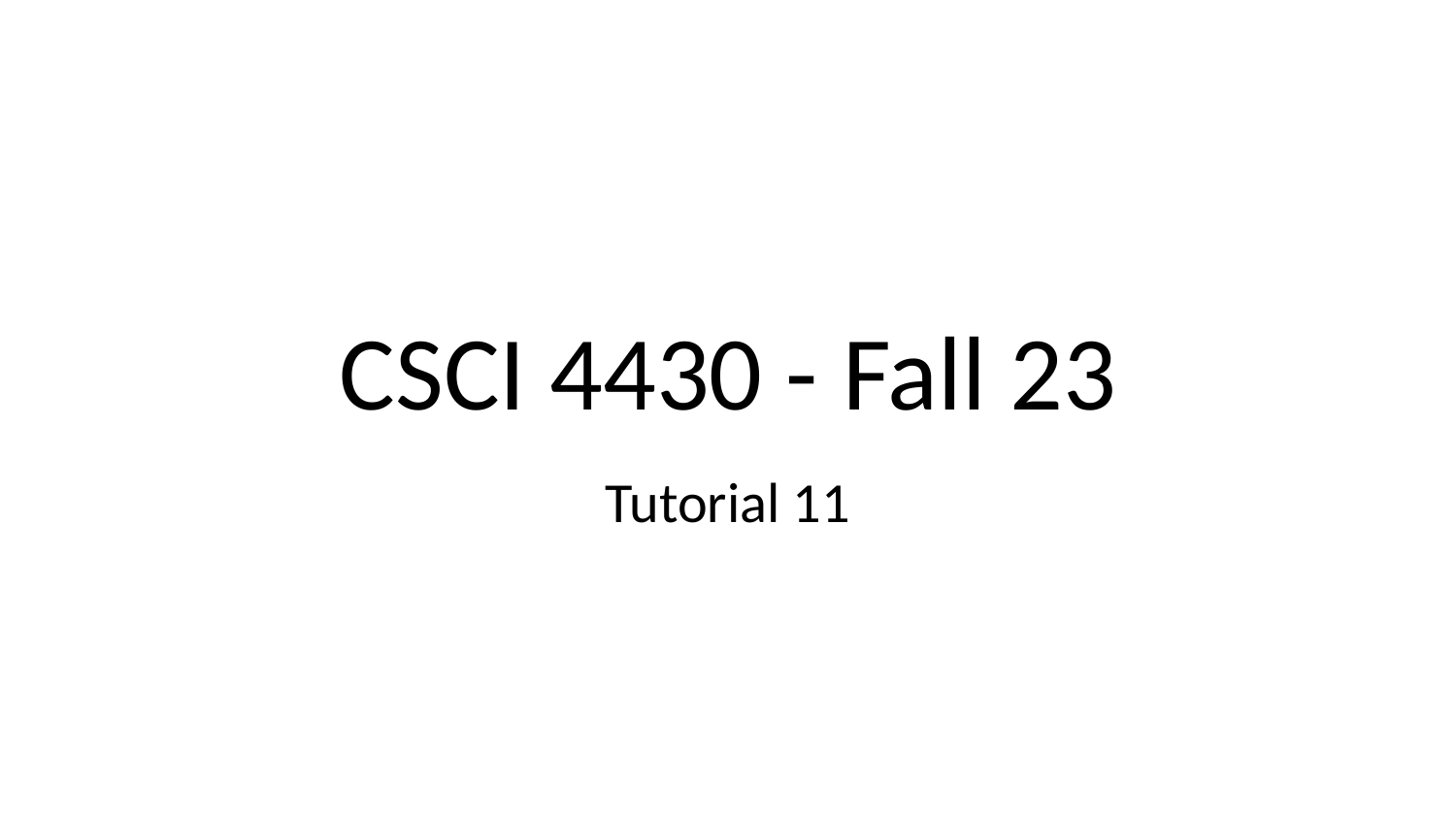

# CSCI 4430 - Fall 23
Tutorial 11